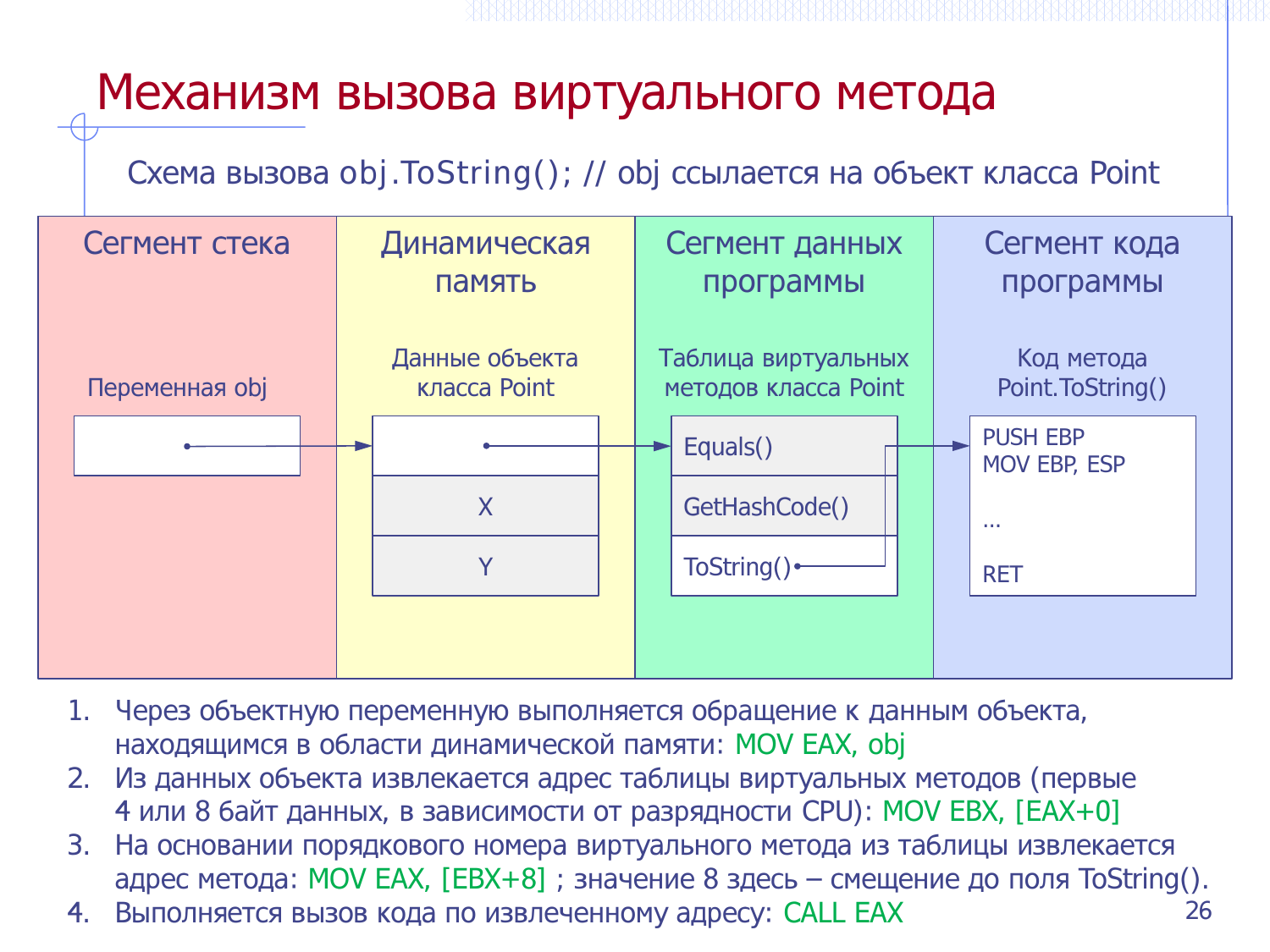

# Механизм вызова виртуального метода
Схема вызова obj.ToString(); // obj ссылается на объект класса Point
Сегмент стека
Динамическая
память
Сегмент данных
программы
Сегмент кода
программы
Данные объекта класса Point
Таблица виртуальных методов класса Point
Код метода Point.ToString()
Переменная obj

Equals()
PUSH EBP
MOV EBP, ESP

…

RET

X
GetHashCode()
Y
ToString()

Через объектную переменную выполняется обращение к данным объекта, находящимся в области динамической памяти: MOV EAX, obj
Из данных объекта извлекается адрес таблицы виртуальных методов (первые
4 или 8 байт данных, в зависимости от разрядности CPU): MOV EBX, [EAX+0]
На основании порядкового номера виртуального метода из таблицы извлекается адрес метода: MOV EAX, [EBX+8] ; значение 8 здесь – смещение до поля ToString().
Выполняется вызов кода по извлеченному адресу: CALL EAX
26